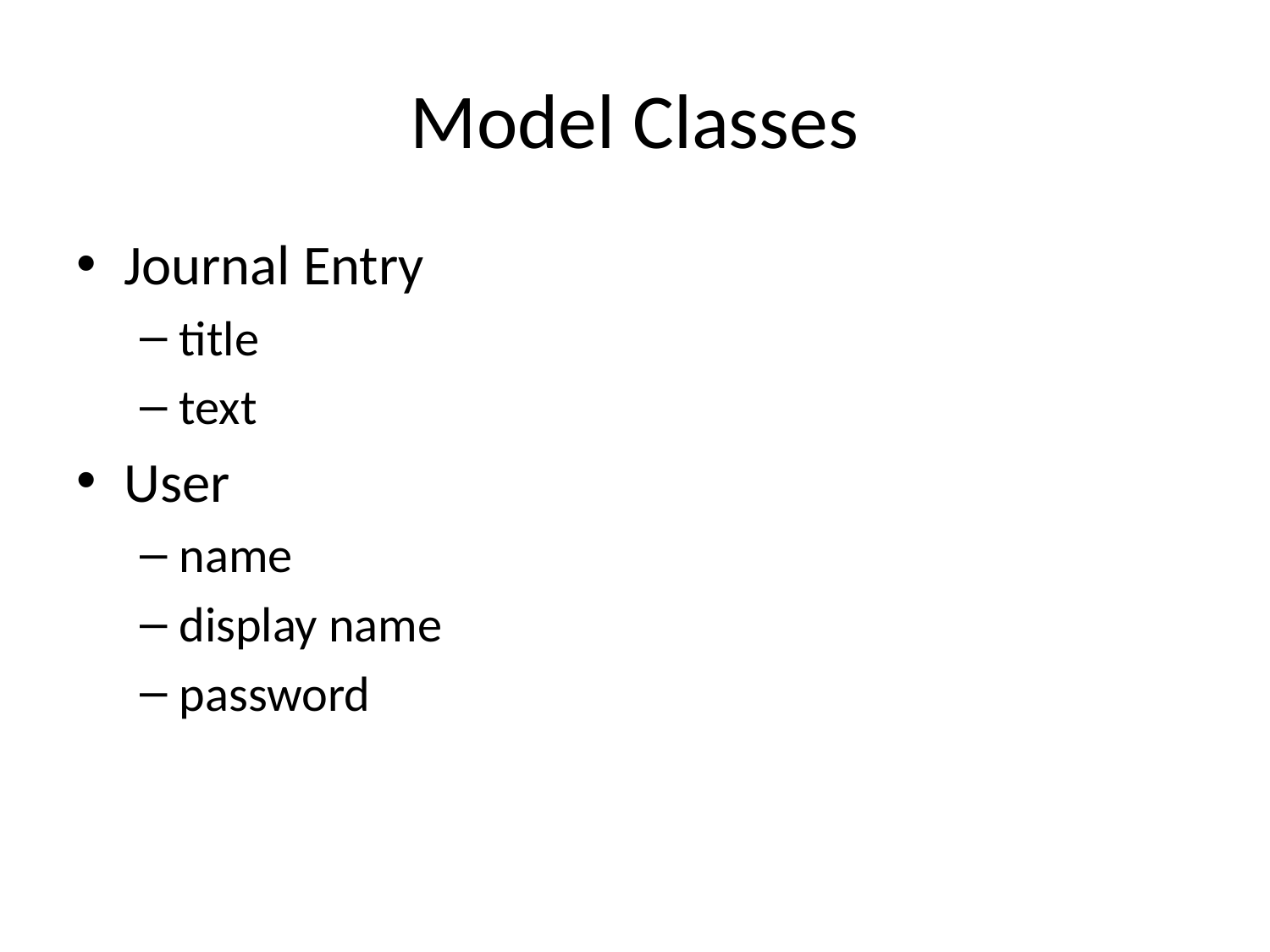

# Model Classes
Journal Entry
title
text
User
name
display name
password